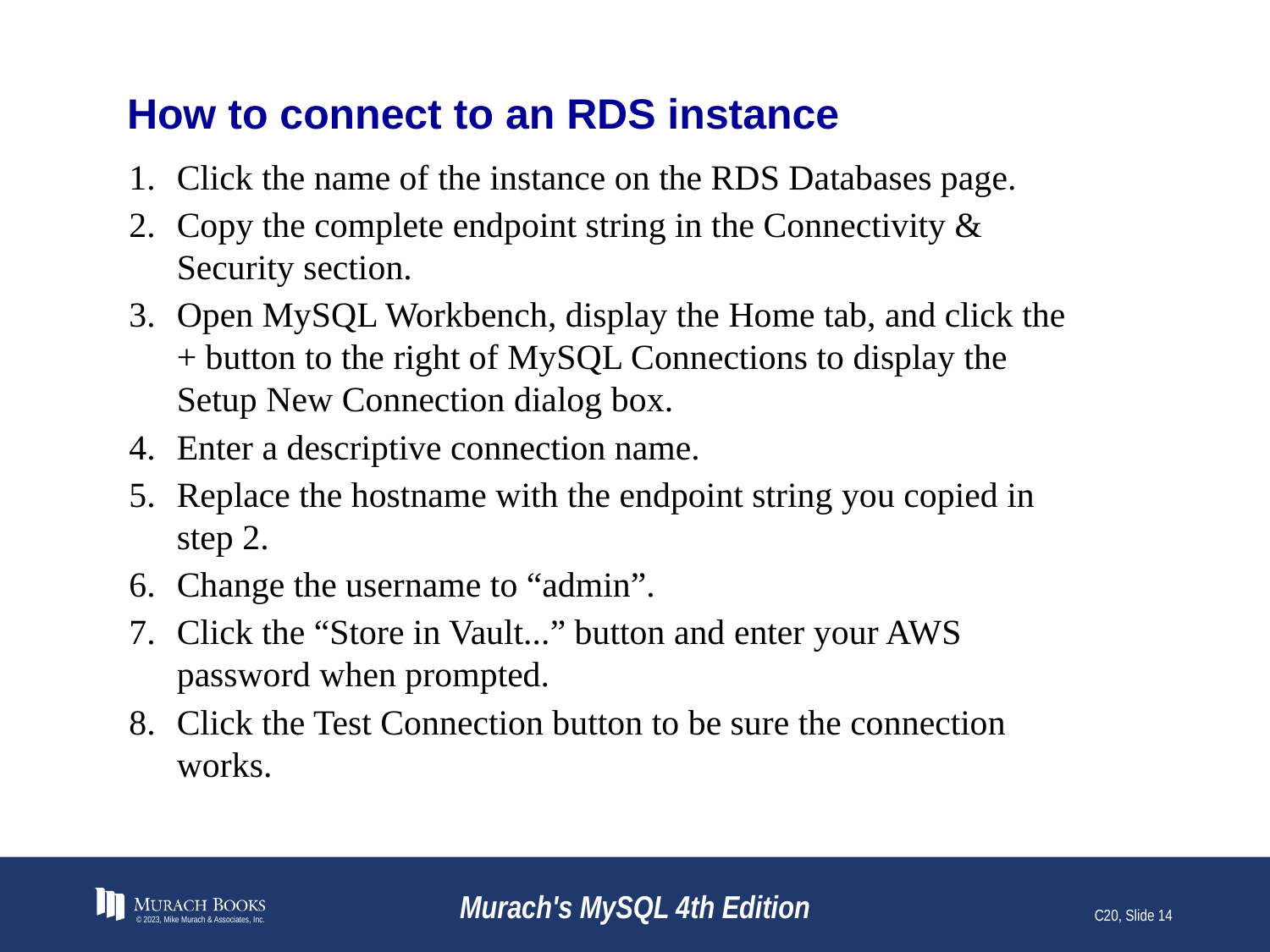

# How to connect to an RDS instance
Click the name of the instance on the RDS Databases page.
Copy the complete endpoint string in the Connectivity & Security section.
Open MySQL Workbench, display the Home tab, and click the + button to the right of MySQL Connections to display the Setup New Connection dialog box.
Enter a descriptive connection name.
Replace the hostname with the endpoint string you copied in step 2.
Change the username to “admin”.
Click the “Store in Vault...” button and enter your AWS password when prompted.
Click the Test Connection button to be sure the connection works.

© 2023, Mike Murach & Associates, Inc.
Murach's MySQL 4th Edition

C20, Slide 14